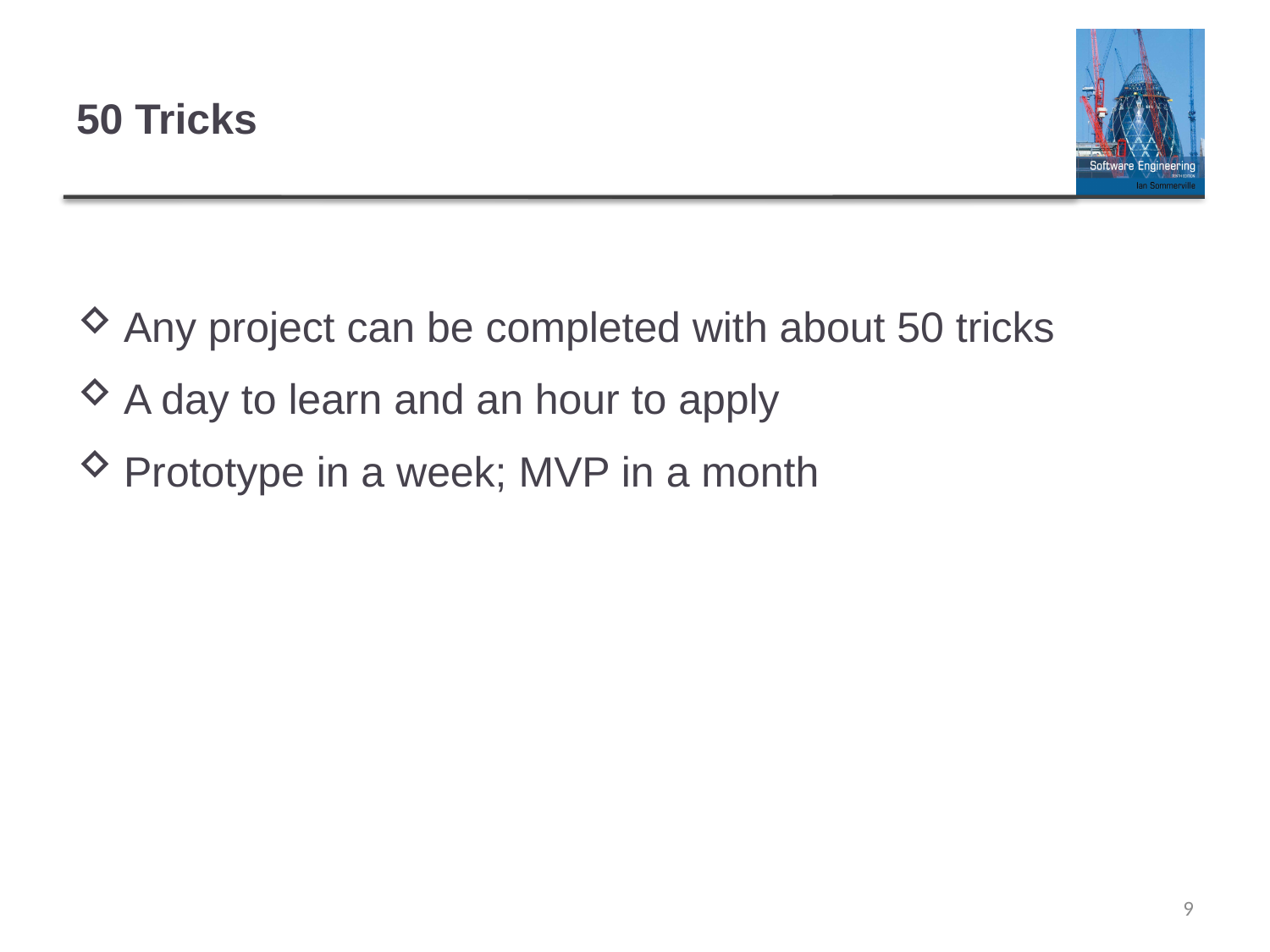

# 50 Tricks

Any project can be completed with about 50 tricks
A day to learn and an hour to apply
Prototype in a week; MVP in a month

9